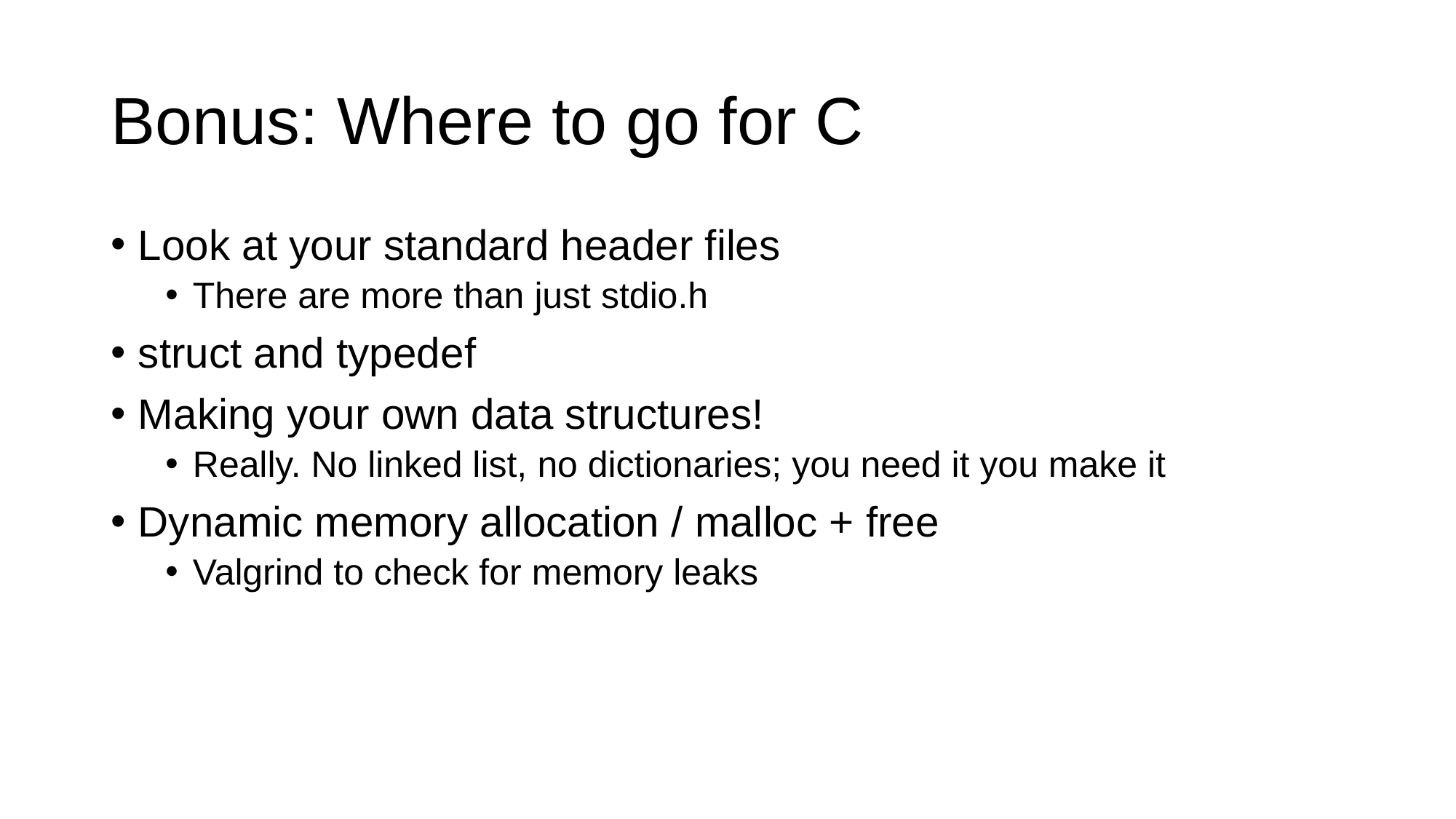

# Bonus: Where to go for C
Look at your standard header files
There are more than just stdio.h
struct and typedef
Making your own data structures!
Really. No linked list, no dictionaries; you need it you make it
Dynamic memory allocation / malloc + free
Valgrind to check for memory leaks